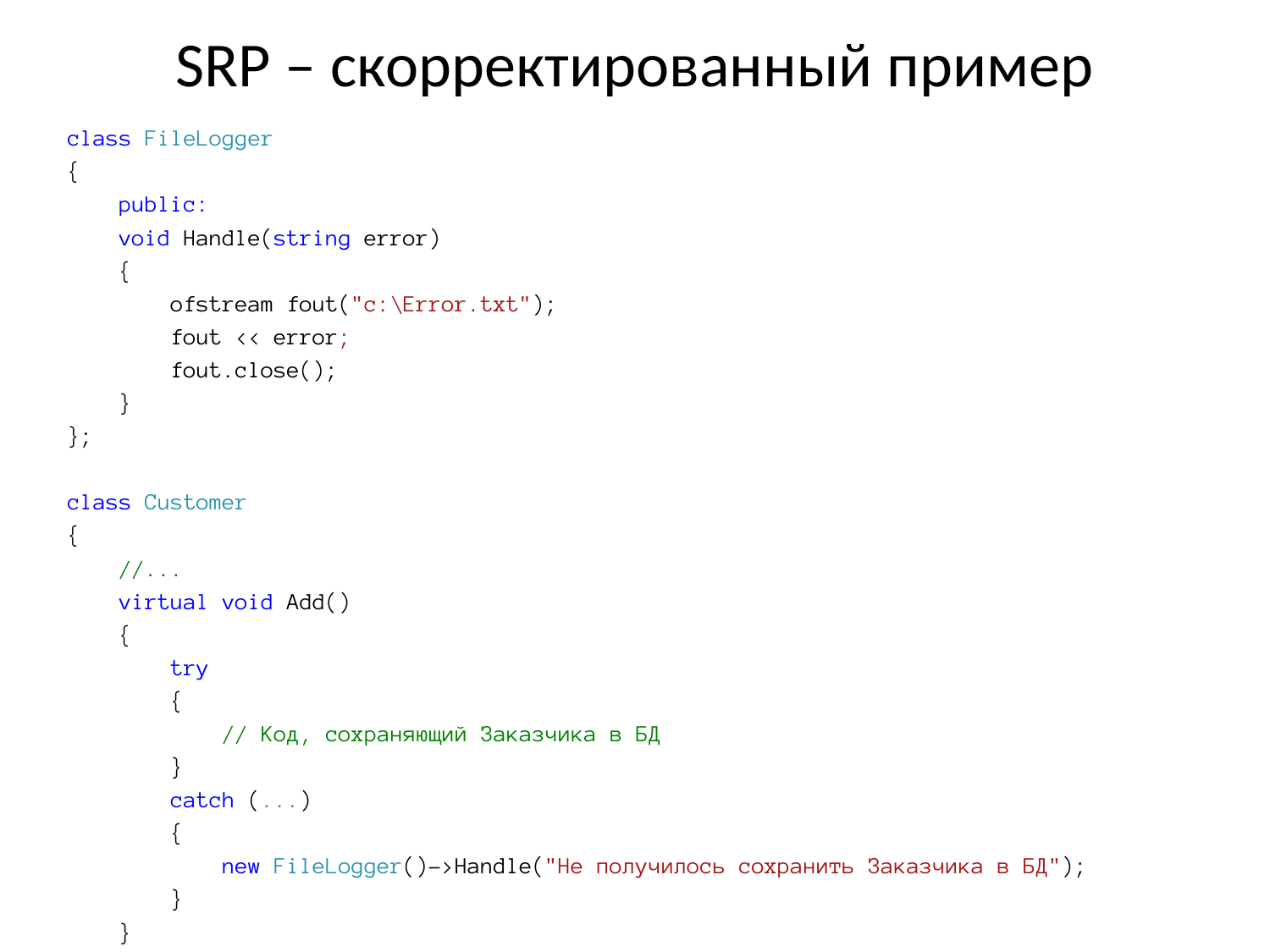

# SRP – скорректированный пример
class FileLogger
{
    public:
    void Handle(string error)
    {
        ofstream fout("c:\Error.txt");
        fout << error;
        fout.close();
    }
};

class Customer
{
    //...
    virtual void Add()
    {
        try
        {
            // Код, сохраняющий Заказчика в БД
        }
        catch (...)
        {
            new FileLogger()->Handle("Не получилось сохранить Заказчика в БД");
        }
    }
};